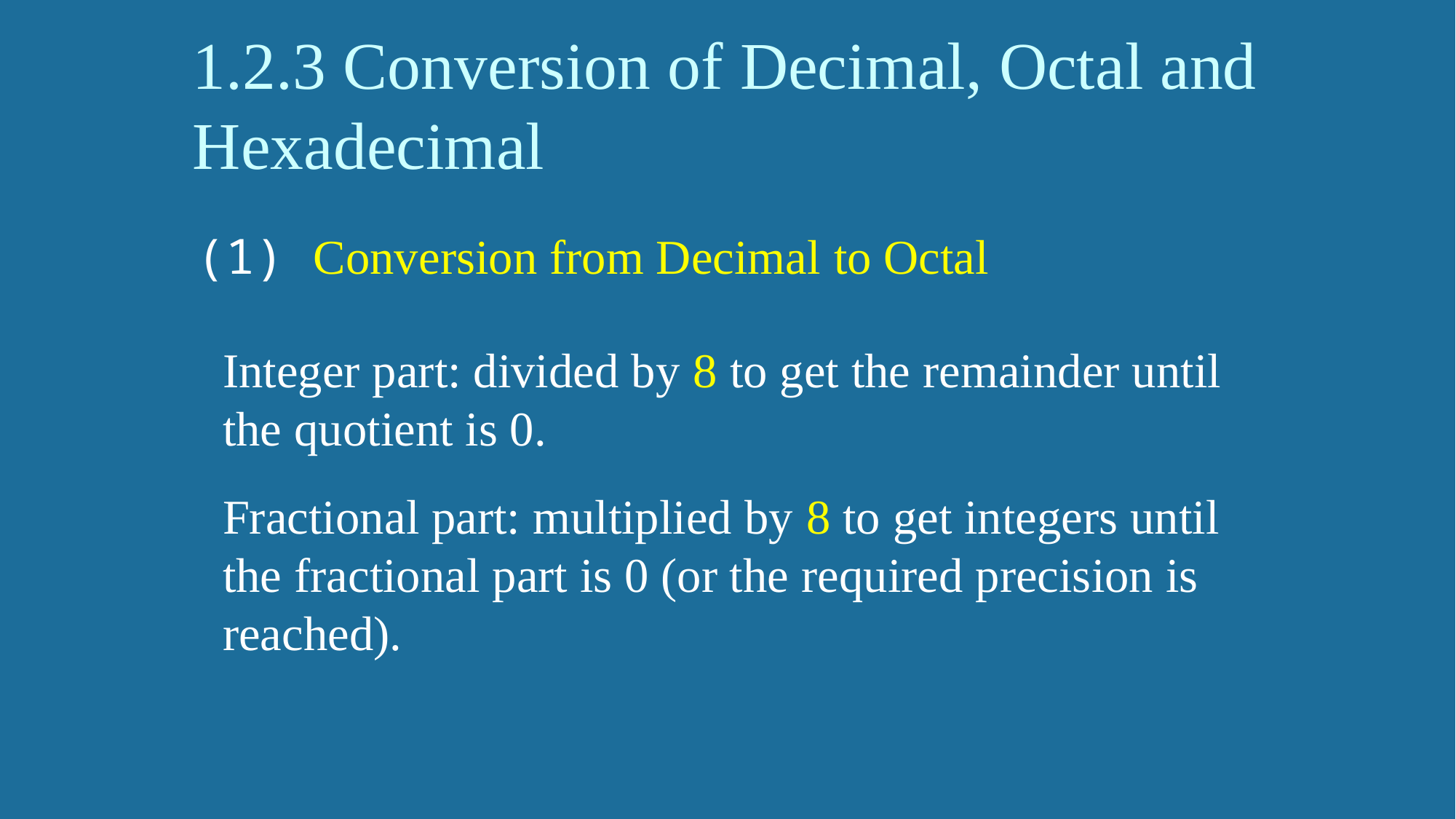

# 1.2.3 Conversion of Decimal, Octal and Hexadecimal
(1) Conversion from Decimal to Octal
Integer part: divided by 8 to get the remainder until the quotient is 0.
Fractional part: multiplied by 8 to get integers until the fractional part is 0 (or the required precision is reached).